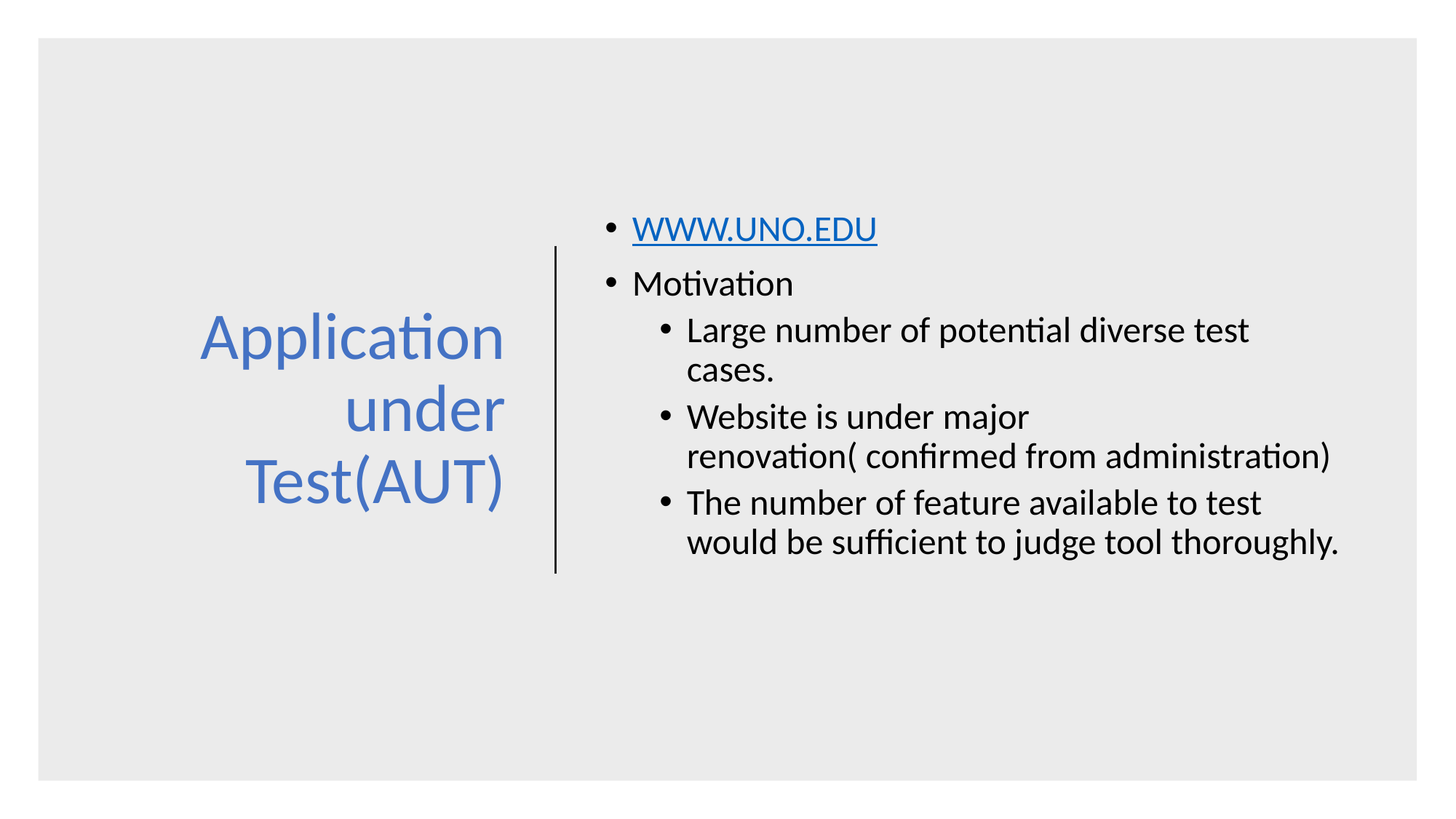

# Application under Test(AUT)
WWW.UNO.EDU
Motivation
Large number of potential diverse test cases.
Website is under major renovation( confirmed from administration)
The number of feature available to test would be sufficient to judge tool thoroughly.